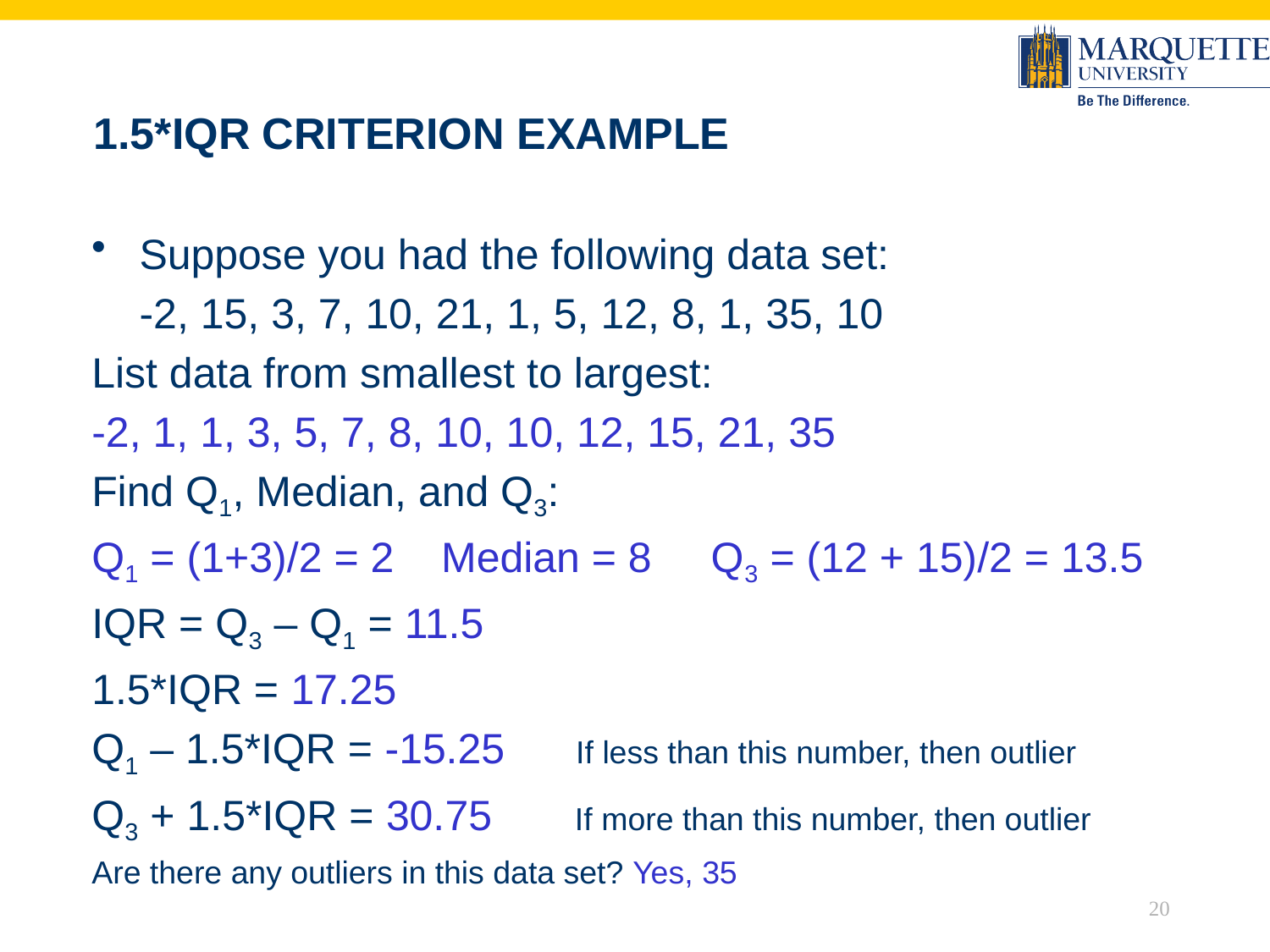

# 1.5*IQR Criterion Example
Suppose you had the following data set:
	-2, 15, 3, 7, 10, 21, 1, 5, 12, 8, 1, 35, 10
List data from smallest to largest:
-2, 1, 1, 3, 5, 7, 8, 10, 10, 12, 15, 21, 35
Find Q1, Median, and Q3:
Q1 = (1+3)/2 = 2    Median = 8     Q3 = (12 + 15)/2 = 13.5
IQR = Q3 – Q1 = 11.5
1.5*IQR = 17.25
Q1 – 1.5*IQR = -15.25      If less than this number, then outlier
Q3 + 1.5*IQR = 30.75       If more than this number, then outlier
Are there any outliers in this data set? Yes, 35
20